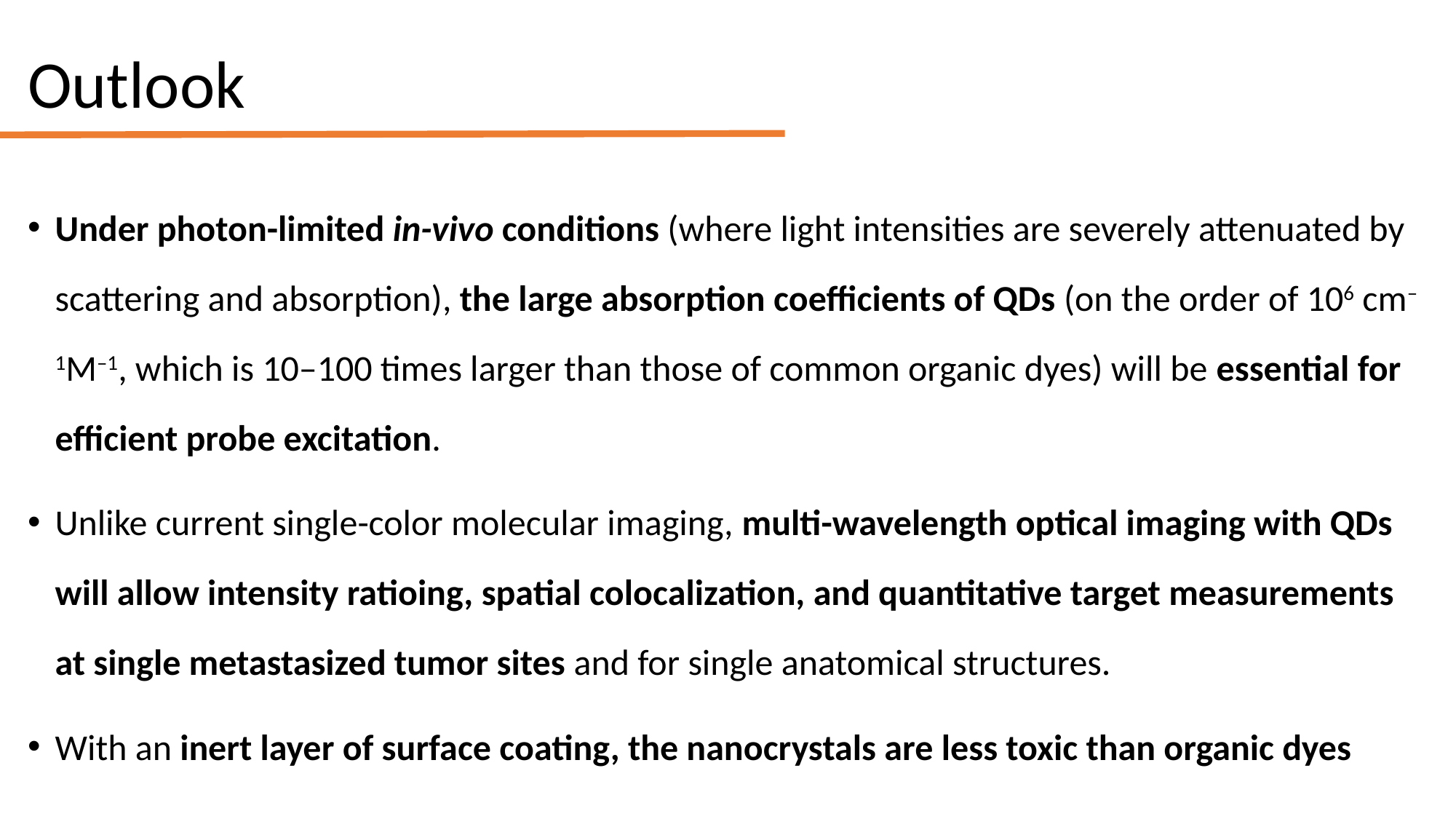

# Outlook
Under photon-limited in-vivo conditions (where light intensities are severely attenuated by scattering and absorption), the large absorption coefficients of QDs (on the order of 106 cm–1M–1, which is 10–100 times larger than those of common organic dyes) will be essential for efficient probe excitation.
Unlike current single-color molecular imaging, multi-wavelength optical imaging with QDs will allow intensity ratioing, spatial colocalization, and quantitative target measurements at single metastasized tumor sites and for single anatomical structures.
With an inert layer of surface coating, the nanocrystals are less toxic than organic dyes